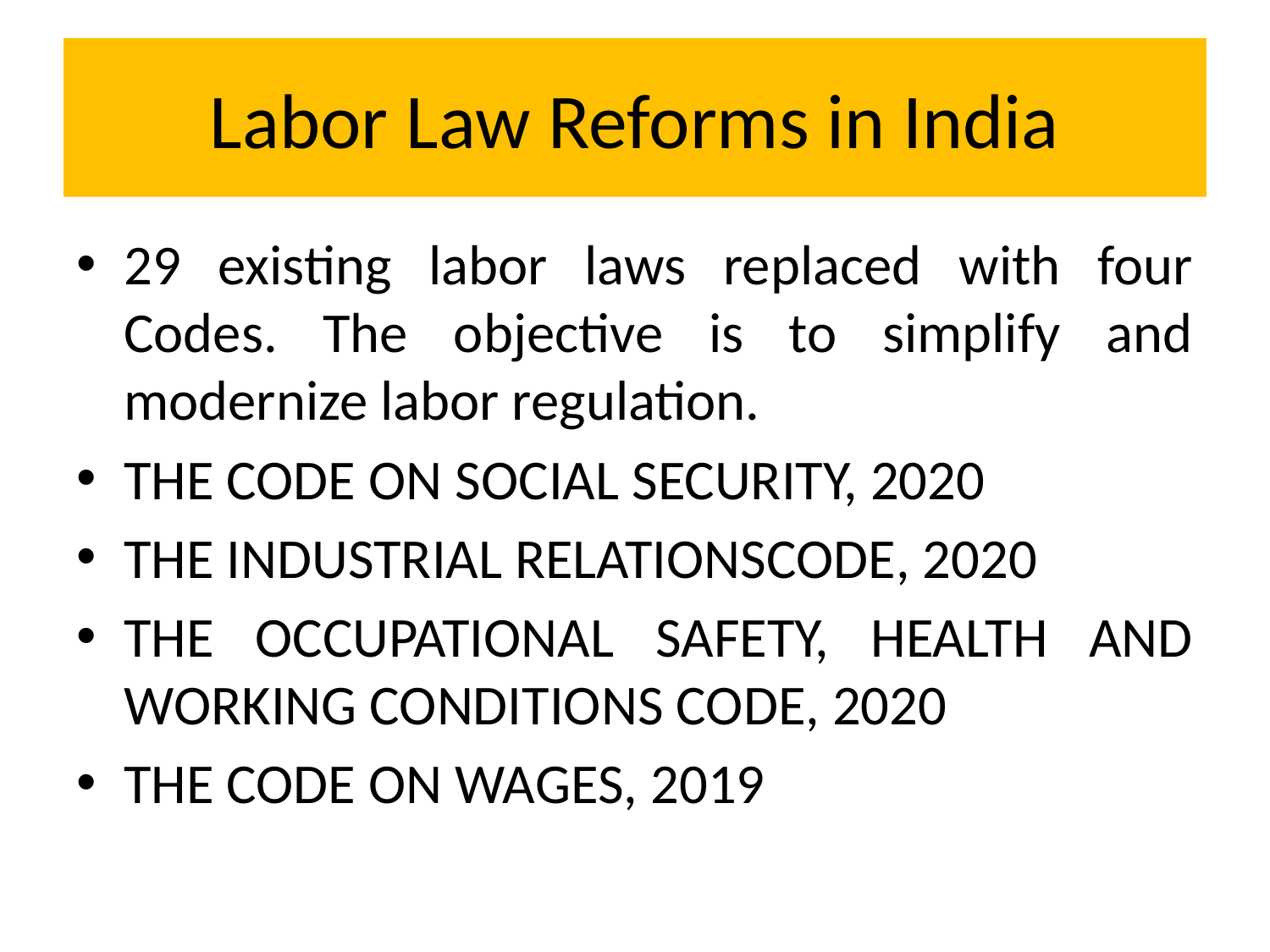

# Labor Law Reforms in India
29 existing labor laws replaced with four Codes. The objective is to simplify and modernize labor regulation.
THE CODE ON SOCIAL SECURITY, 2020
THE INDUSTRIAL RELATIONSCODE, 2020
THE OCCUPATIONAL SAFETY, HEALTH AND WORKING CONDITIONS CODE, 2020
THE CODE ON WAGES, 2019